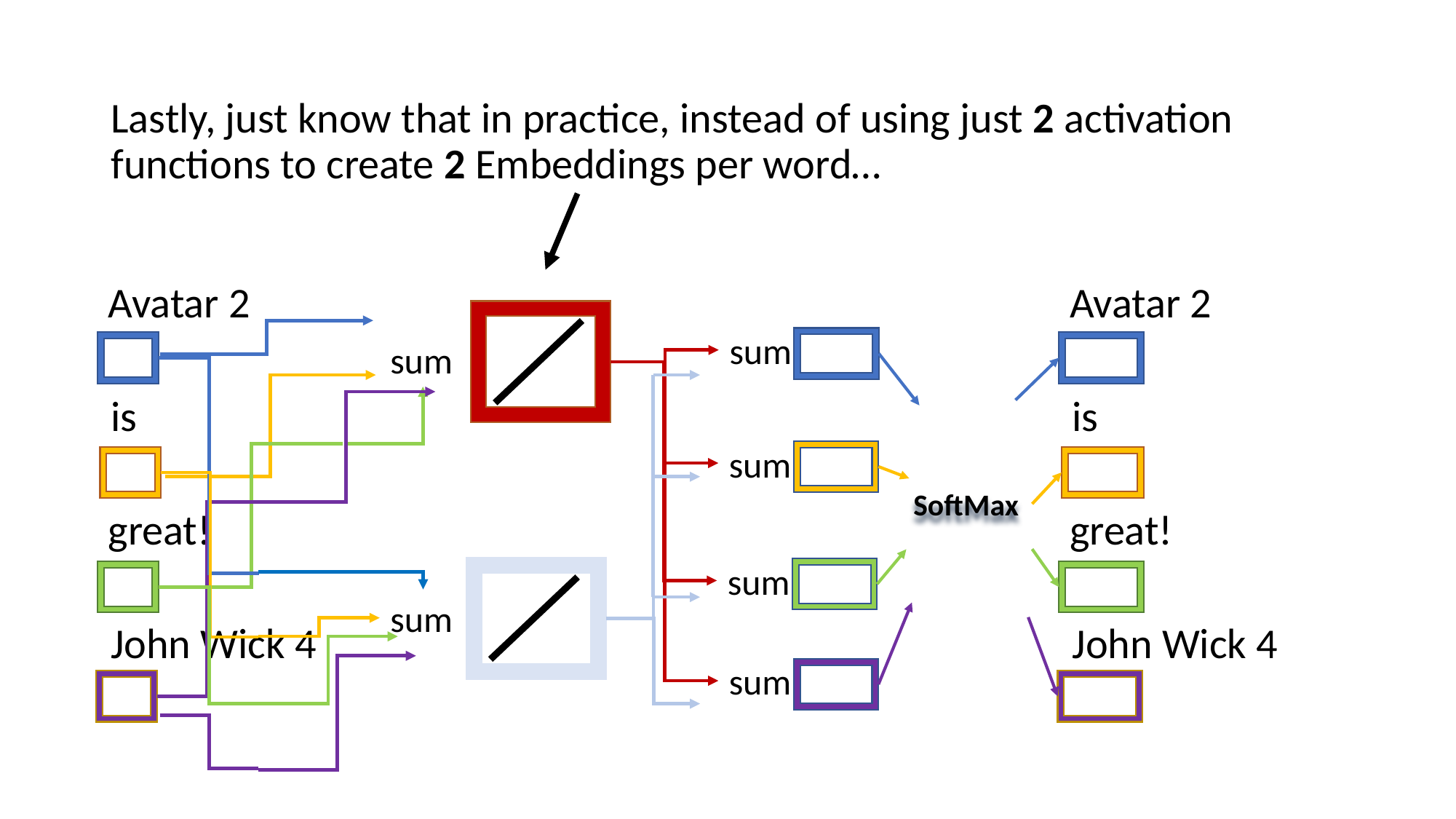

Lastly, just know that in practice, instead of using just 2 activation functions to create 2 Embeddings per word…
Avatar 2
Avatar 2

sum

sum
is
is
sum

SoftMax
great!
great!
sum

sum
John Wick 4
John Wick 4
sum